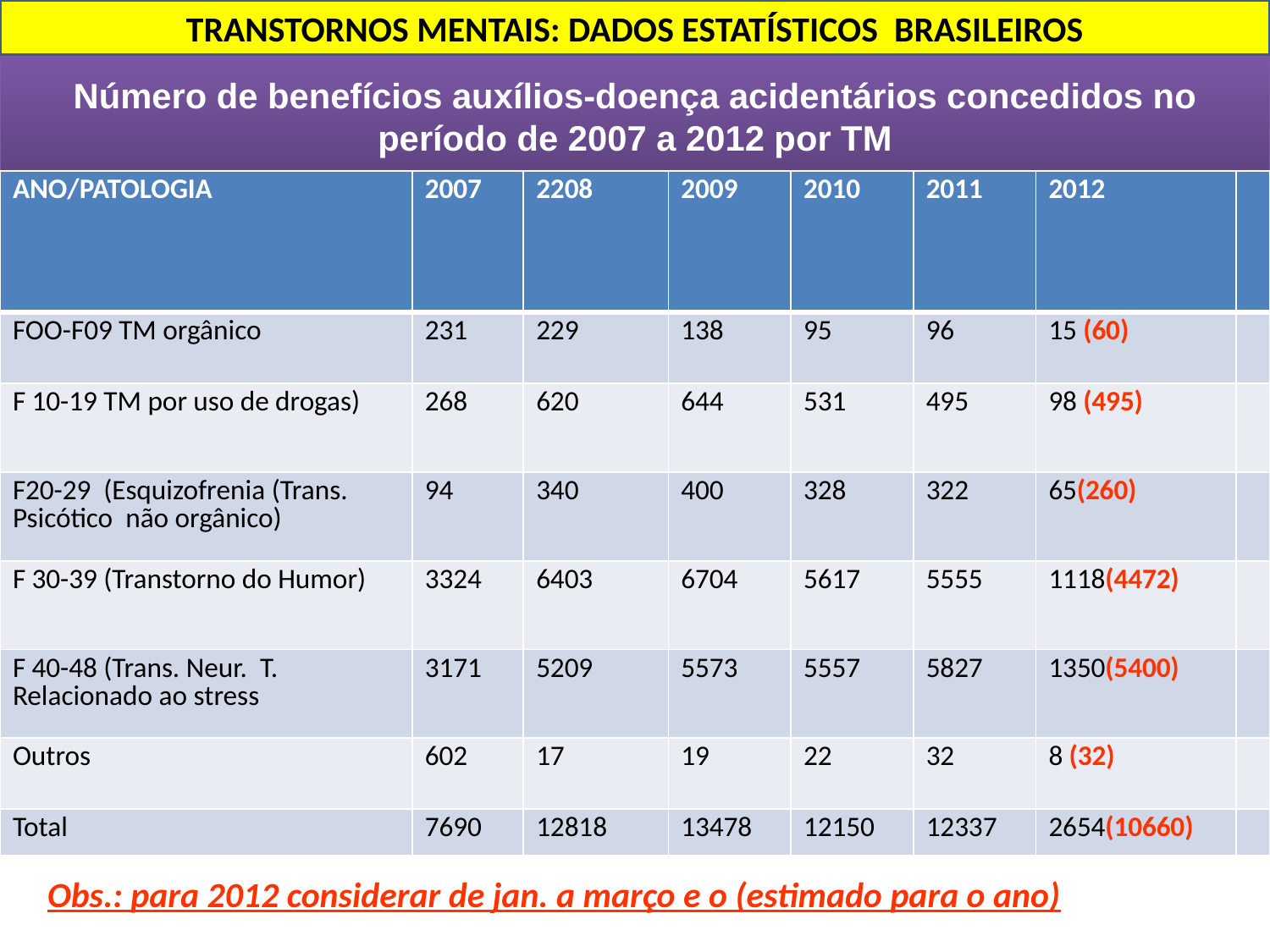

TRANSTORNOS MENTAIS: DADOS ESTATÍSTICOS  BRASILEIROS
Número de benefícios auxílios-doença acidentários concedidos no período de 2007 a 2012 por TM
| ANO/PATOLOGIA | 2007 | 2208 | 2009 | 2010 | 2011 | 2012 |  |
| --- | --- | --- | --- | --- | --- | --- | --- |
| FOO-F09 TM orgânico | 231 | 229 | 138 | 95 | 96 | 15 (60) |  |
| F 10-19 TM por uso de drogas) | 268 | 620 | 644 | 531 | 495 | 98 (495) |  |
| F20-29 (Esquizofrenia (Trans. Psicótico não orgânico) | 94 | 340 | 400 | 328 | 322 | 65(260) |  |
| F 30-39 (Transtorno do Humor) | 3324 | 6403 | 6704 | 5617 | 5555 | 1118(4472) |  |
| F 40-48 (Trans. Neur. T. Relacionado ao stress | 3171 | 5209 | 5573 | 5557 | 5827 | 1350(5400) |  |
| Outros | 602 | 17 | 19 | 22 | 32 | 8 (32) |  |
| Total | 7690 | 12818 | 13478 | 12150 | 12337 | 2654(10660) |  |
Obs.: para 2012 considerar de jan. a março e o (estimado para o ano)